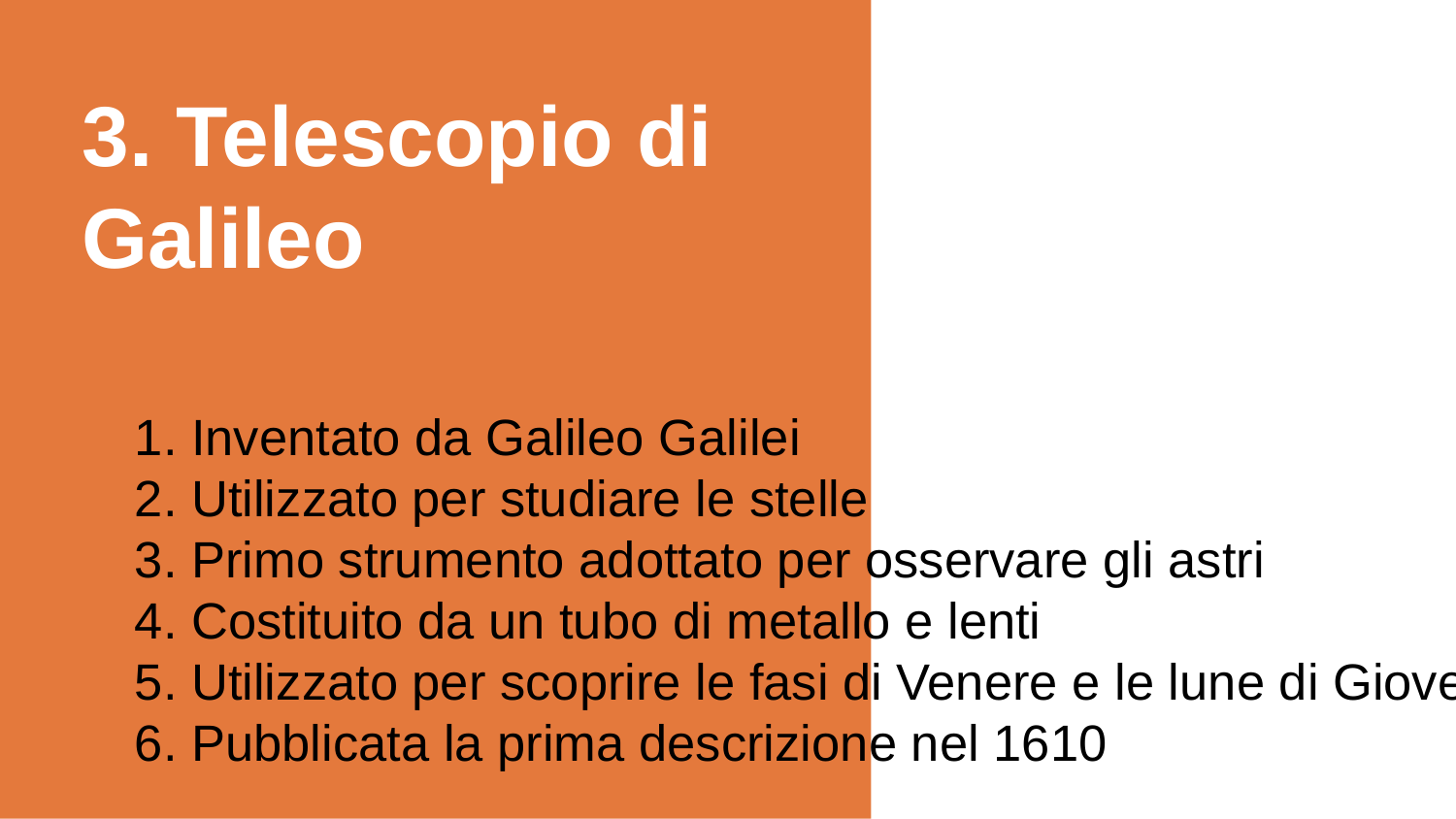

# 3. Telescopio di Galileo

1. Inventato da Galileo Galilei
2. Utilizzato per studiare le stelle
3. Primo strumento adottato per osservare gli astri
4. Costituito da un tubo di metallo e lenti
5. Utilizzato per scoprire le fasi di Venere e le lune di Giove
6. Pubblicata la prima descrizione nel 1610